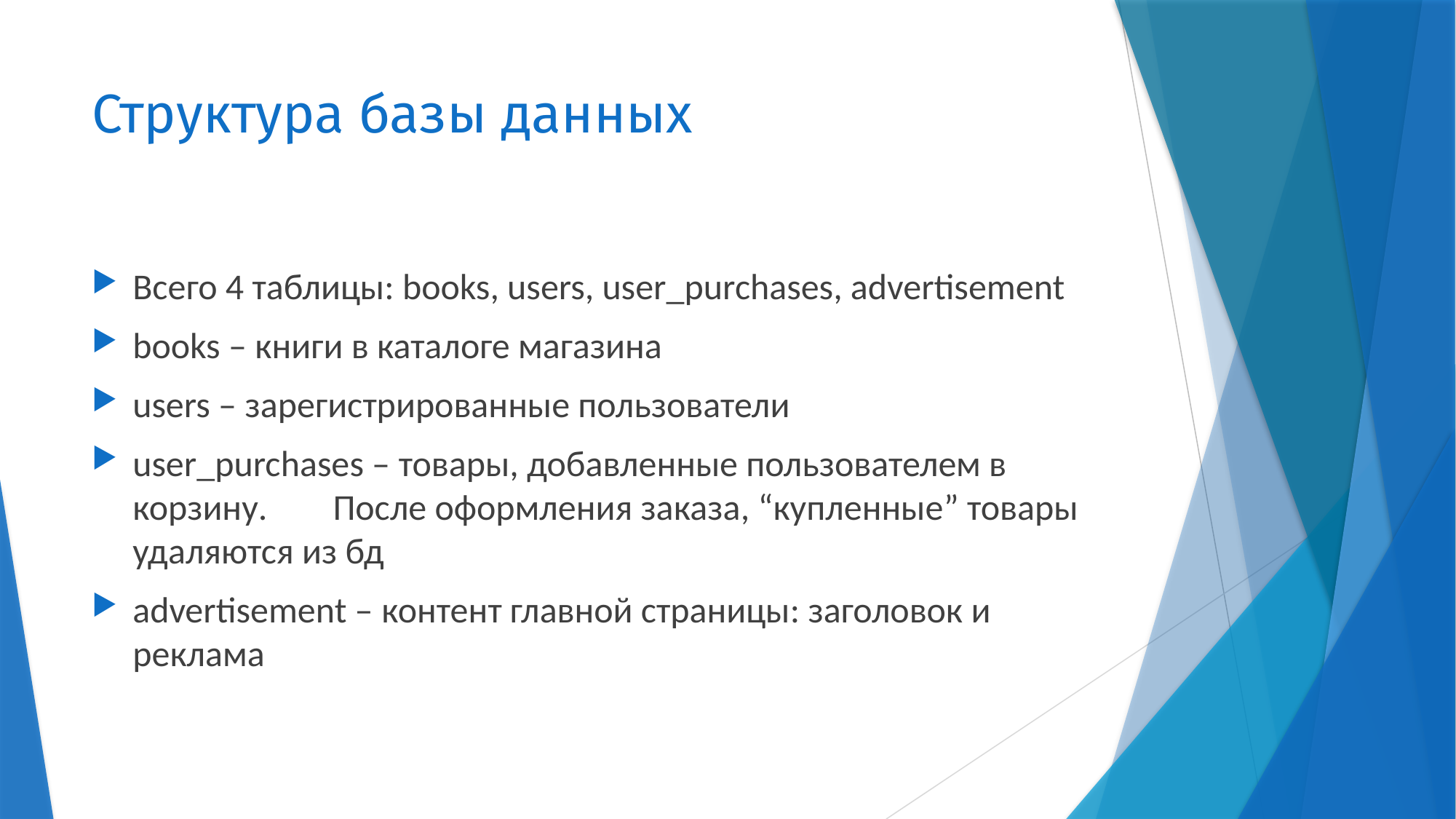

# Структура базы данных
Всего 4 таблицы: books, users, user_purchases, advertisement
books – книги в каталоге магазина
users – зарегистрированные пользователи
user_purchases – товары, добавленные пользователем в корзину.        После оформления заказа, “купленные” товары удаляются из бд
advertisement – контент главной страницы: заголовок и реклама